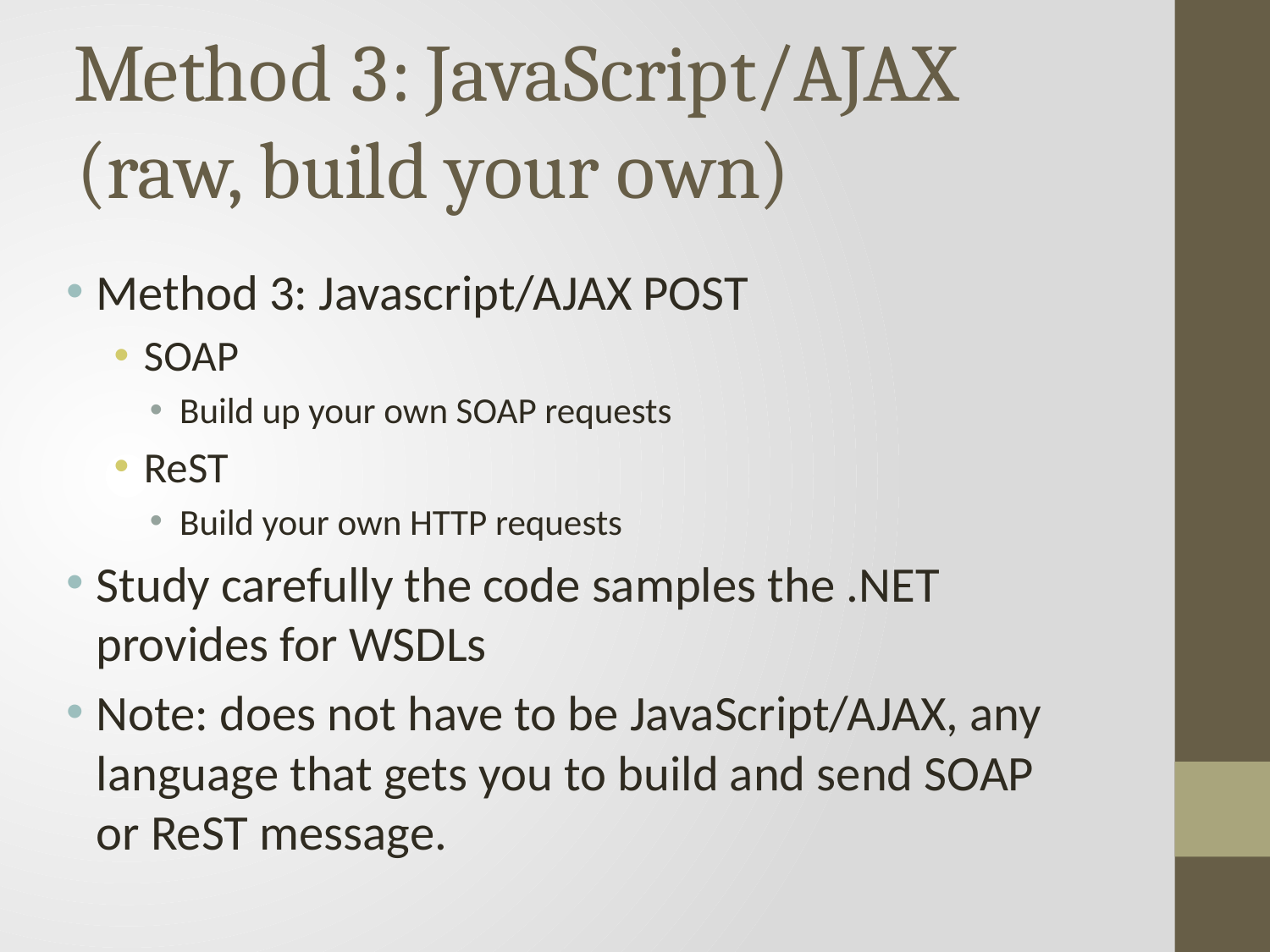

# Method 3: JavaScript/AJAX (raw, build your own)
Method 3: Javascript/AJAX POST
SOAP
Build up your own SOAP requests
ReST
Build your own HTTP requests
Study carefully the code samples the .NET provides for WSDLs
Note: does not have to be JavaScript/AJAX, any language that gets you to build and send SOAP or ReST message.